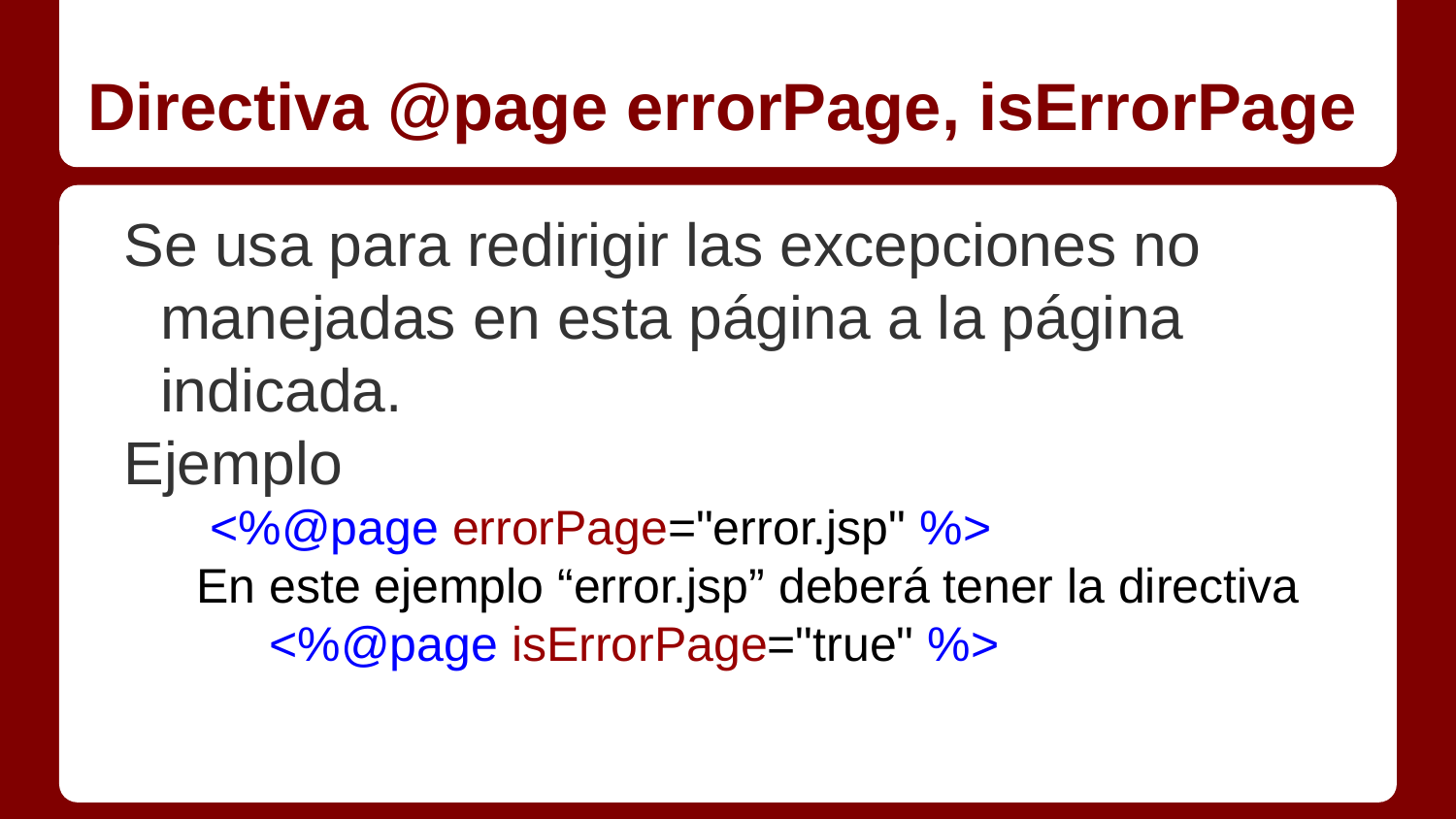

# Directiva @page errorPage, isErrorPage
Se usa para redirigir las excepciones no manejadas en esta página a la página indicada.
Ejemplo
 <%@page errorPage="error.jsp" %>
En este ejemplo “error.jsp” deberá tener la directiva
<%@page isErrorPage="true" %>